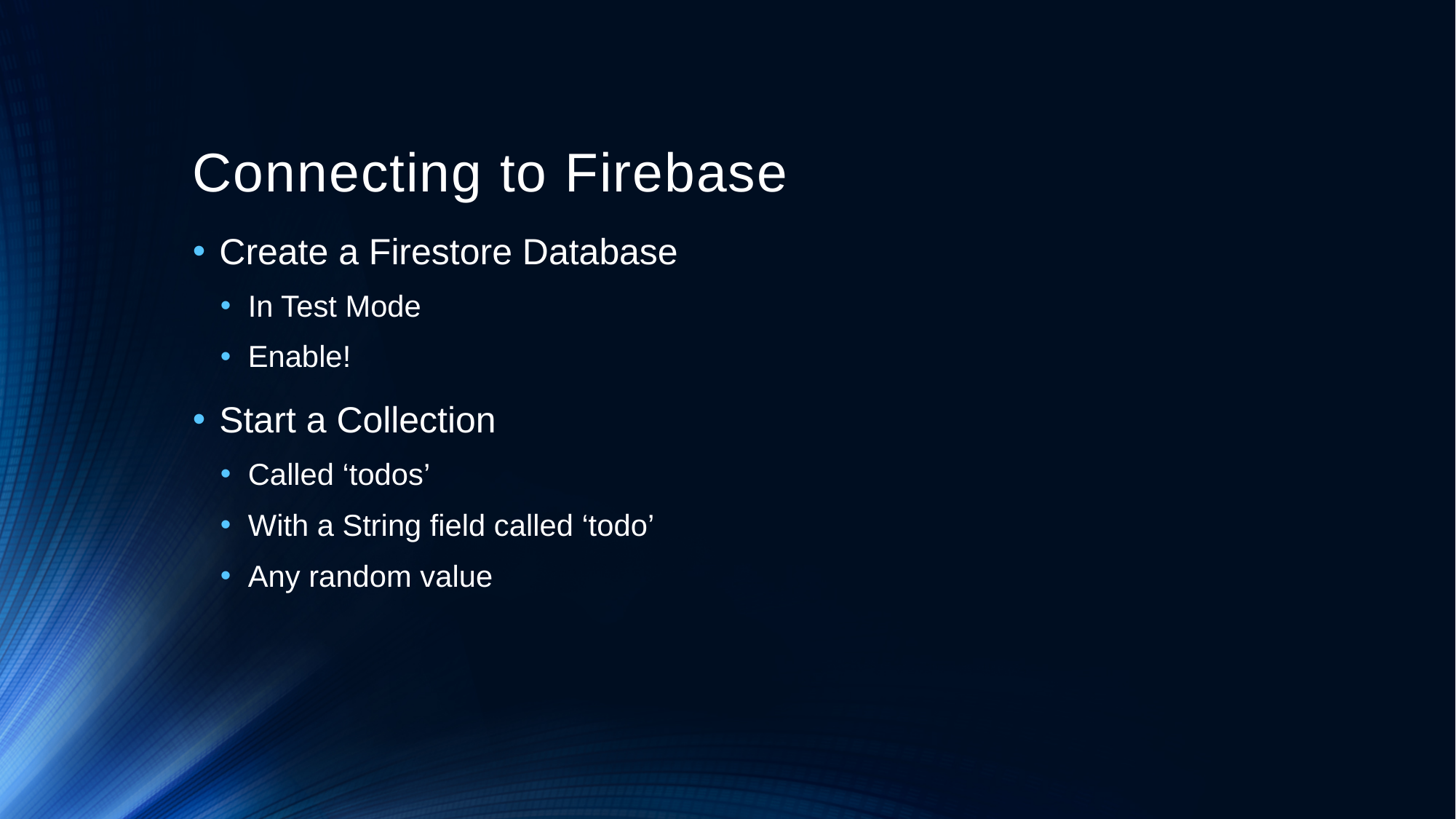

# Connecting to Firebase
Create a Firestore Database
In Test Mode
Enable!
Start a Collection
Called ‘todos’
With a String field called ‘todo’
Any random value